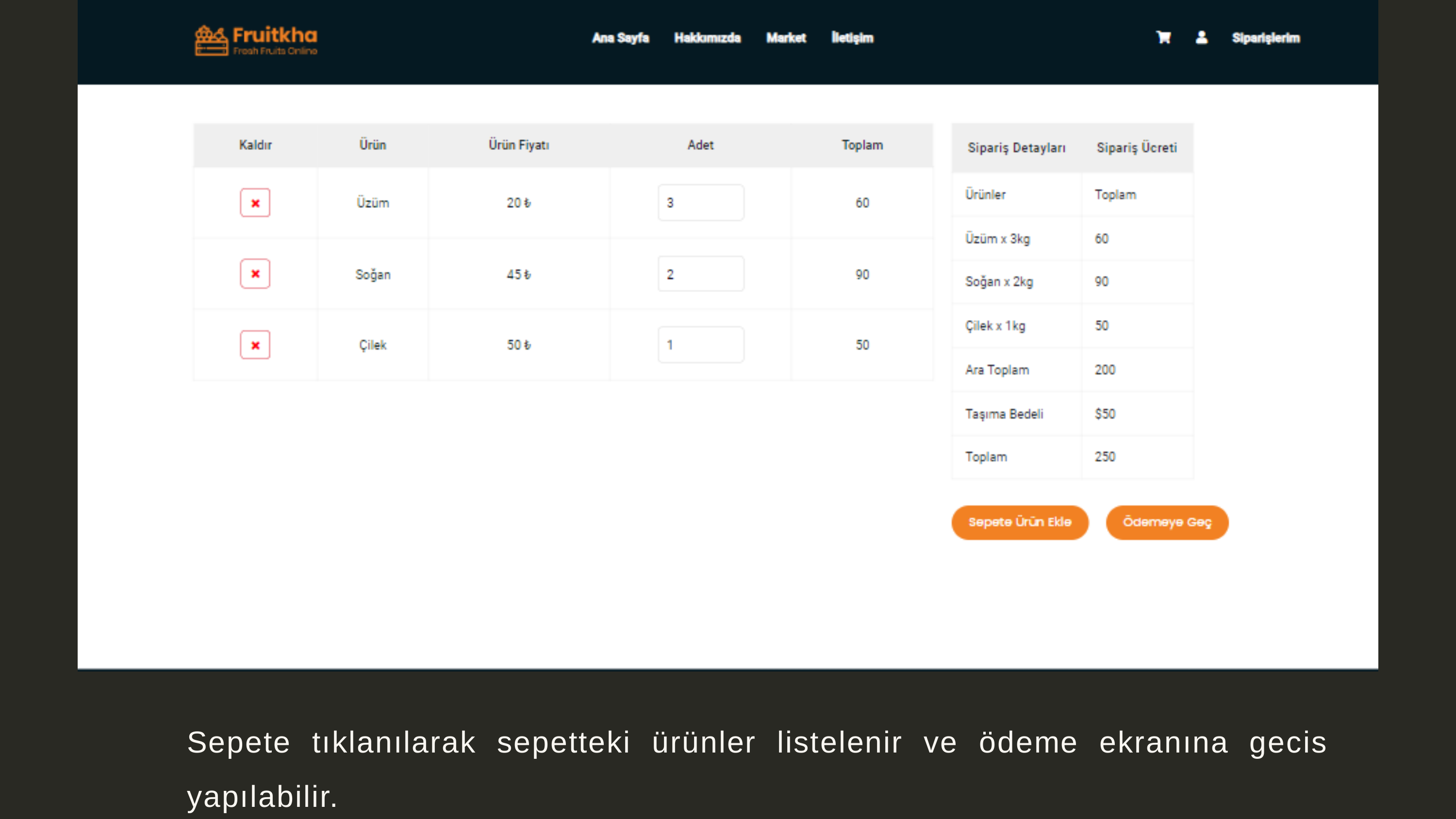

Sepete tıklanılarak sepetteki ürünler listelenir ve ödeme ekranına gecis yapılabilir.